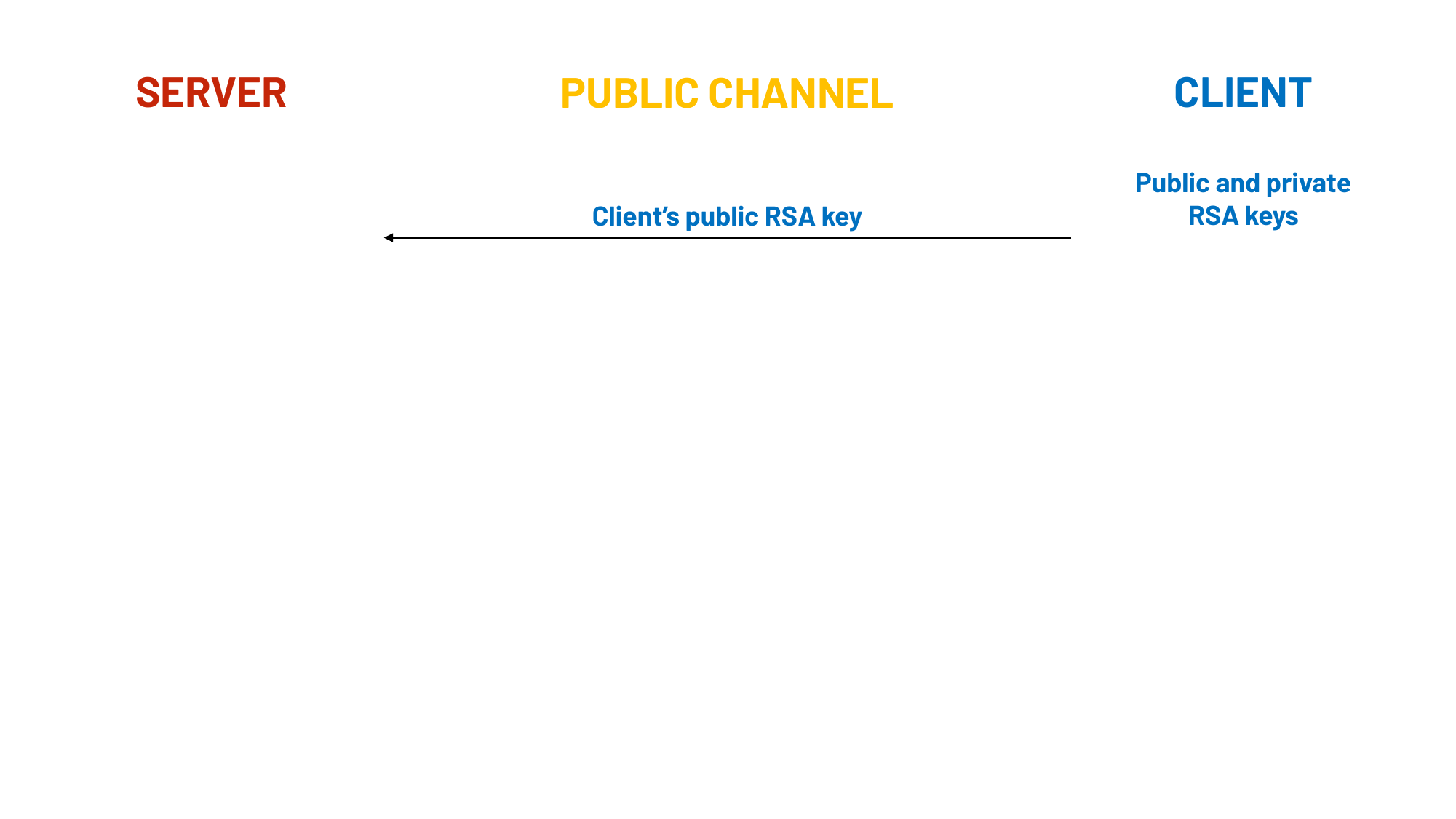

SERVER
CLIENT

PUBLIC CHANNEL
Public and private RSA keys
Client’s public RSA key